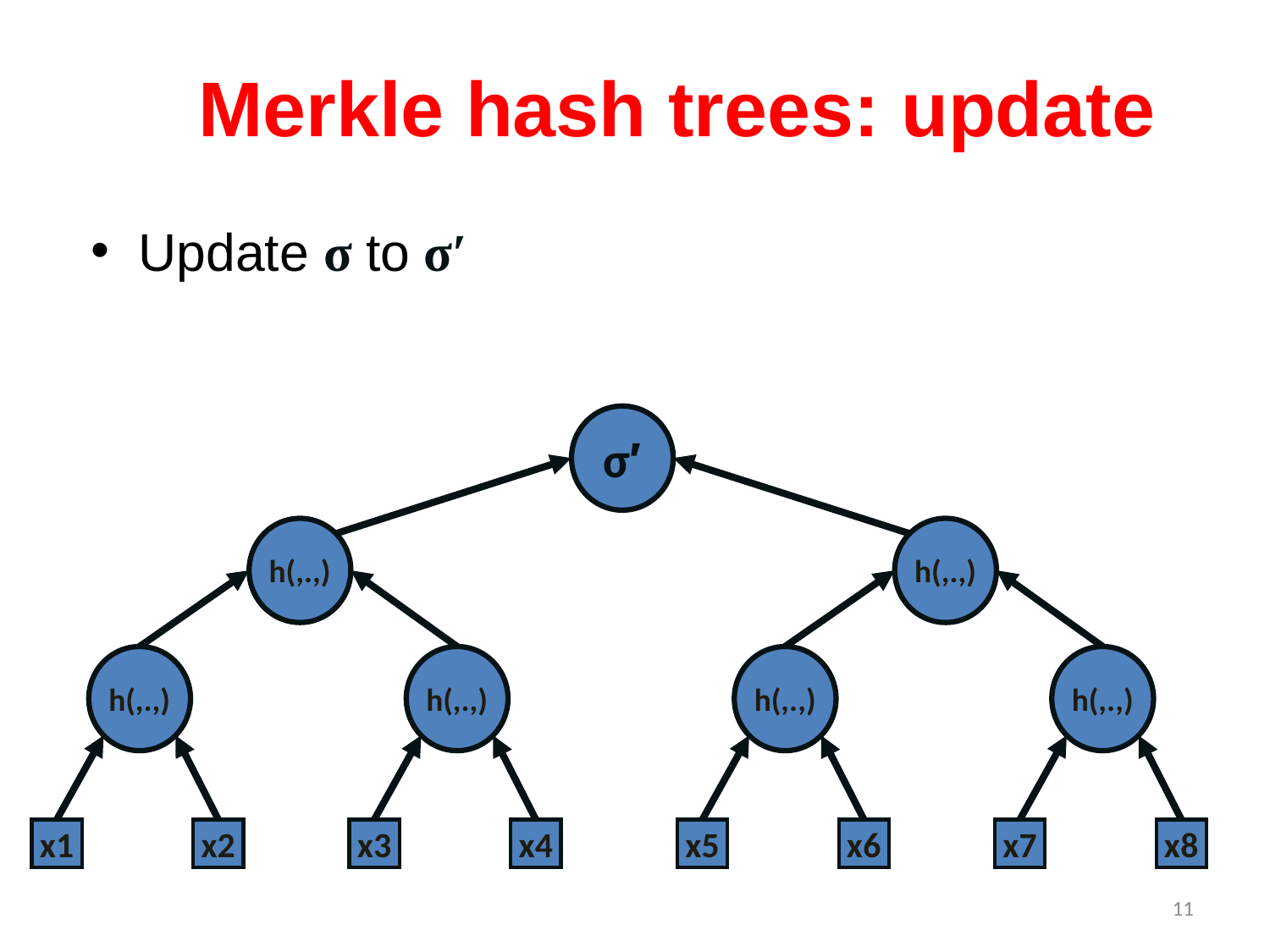

# Merkle hash trees: update
Update σ to σ′

σ′
h(,.,)
h(,.,)
h(,.,)
h(,.,)
h(,.,)
h(,.,)
x1
x2
x3
x4
x5
x6
x7
x8
11